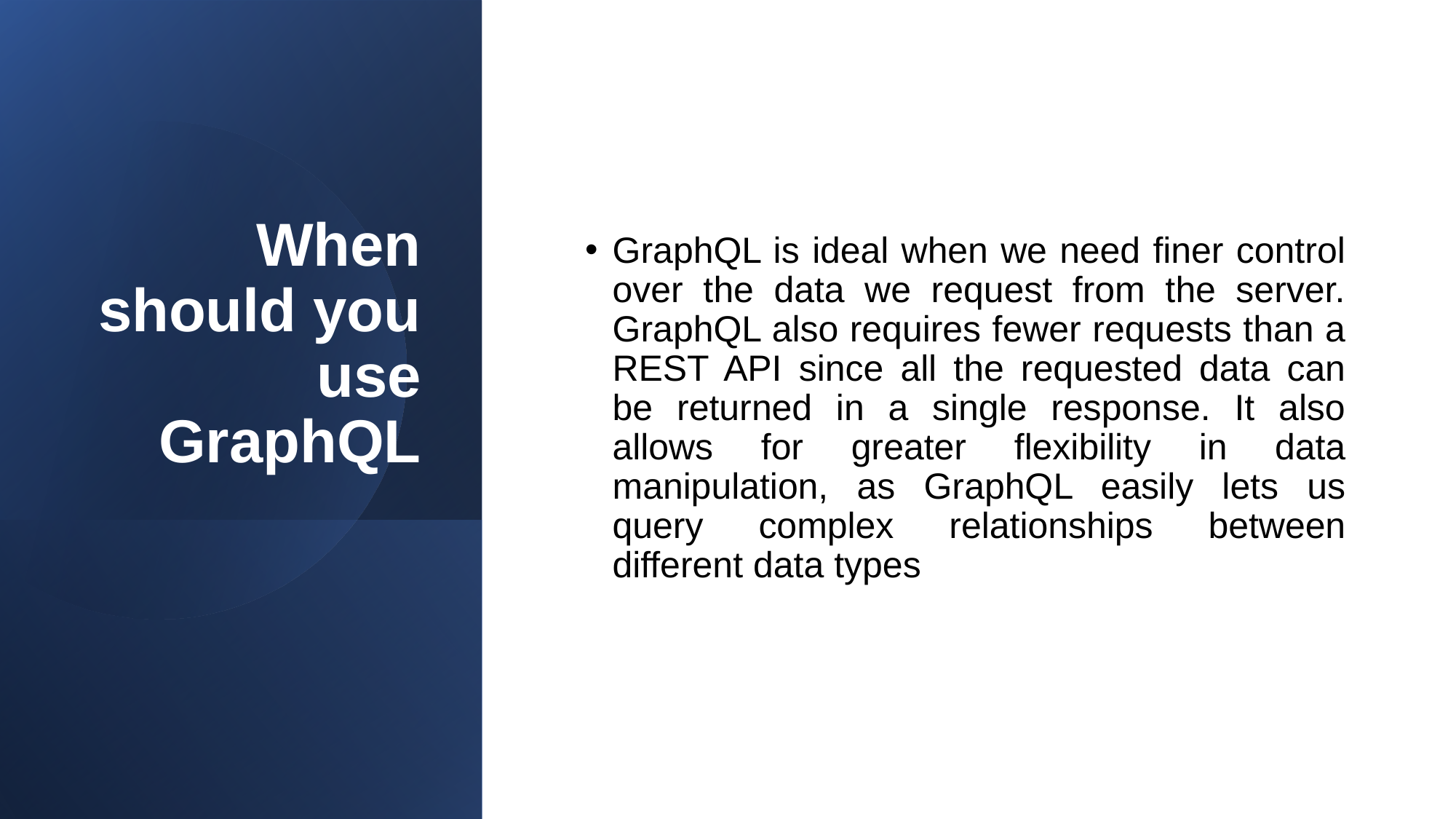

GraphQL is ideal when we need finer control over the data we request from the server. GraphQL also requires fewer requests than a REST API since all the requested data can be returned in a single response. It also allows for greater flexibility in data manipulation, as GraphQL easily lets us query complex relationships between different data types

# When should you use GraphQL